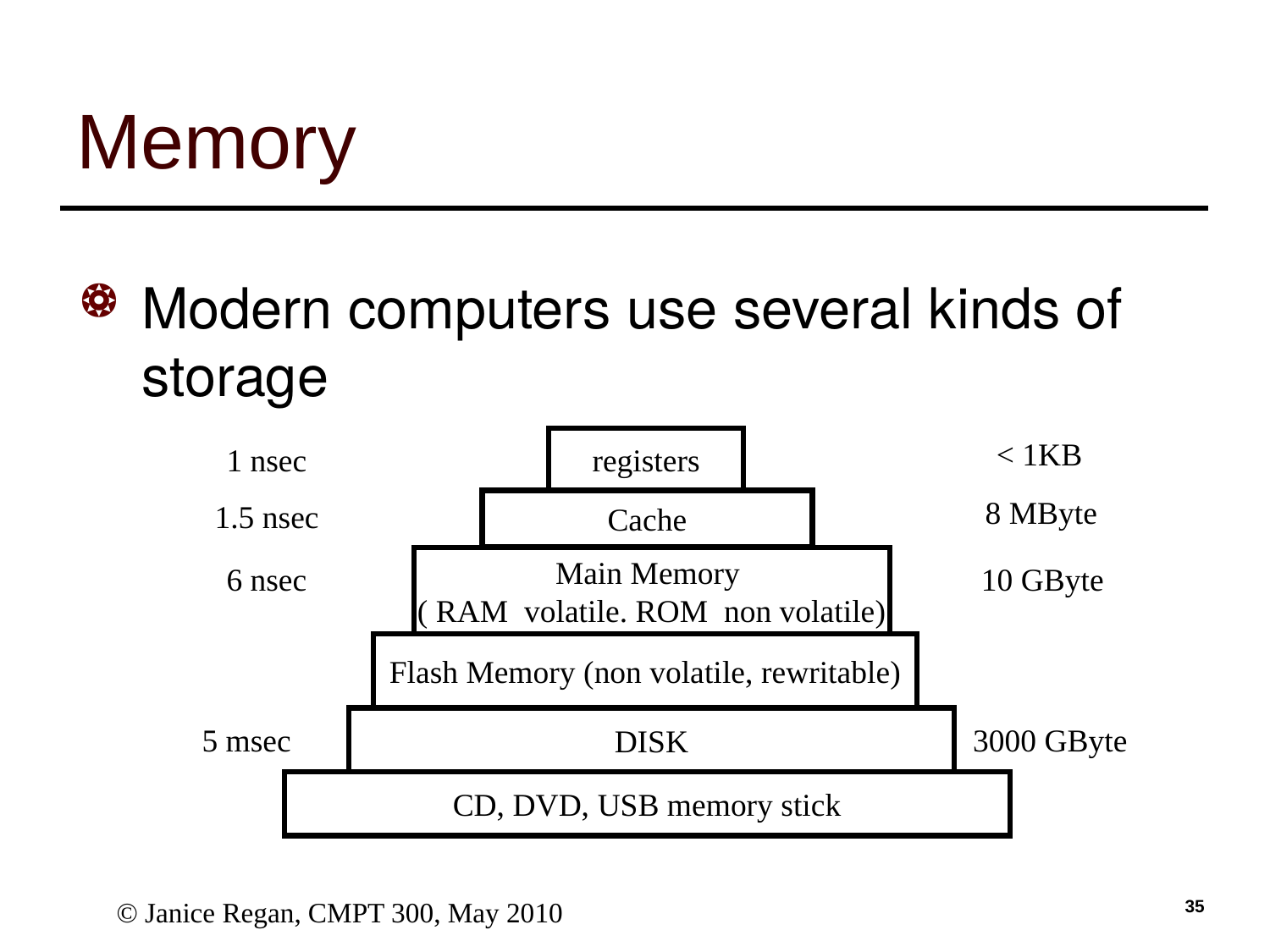

# Memory
Modern computers use several kinds of storage
1 nsec
registers
< 1KB
8 MByte
1.5 nsec
Cache
6 nsec
Main Memory
( RAM  volatile. ROM  non volatile)
10 GByte
Flash Memory (non volatile, rewritable)
5 msec
DISK
3000 GByte
CD, DVD, USB memory stick
© Janice Regan, CMPT 300, May 2010
35